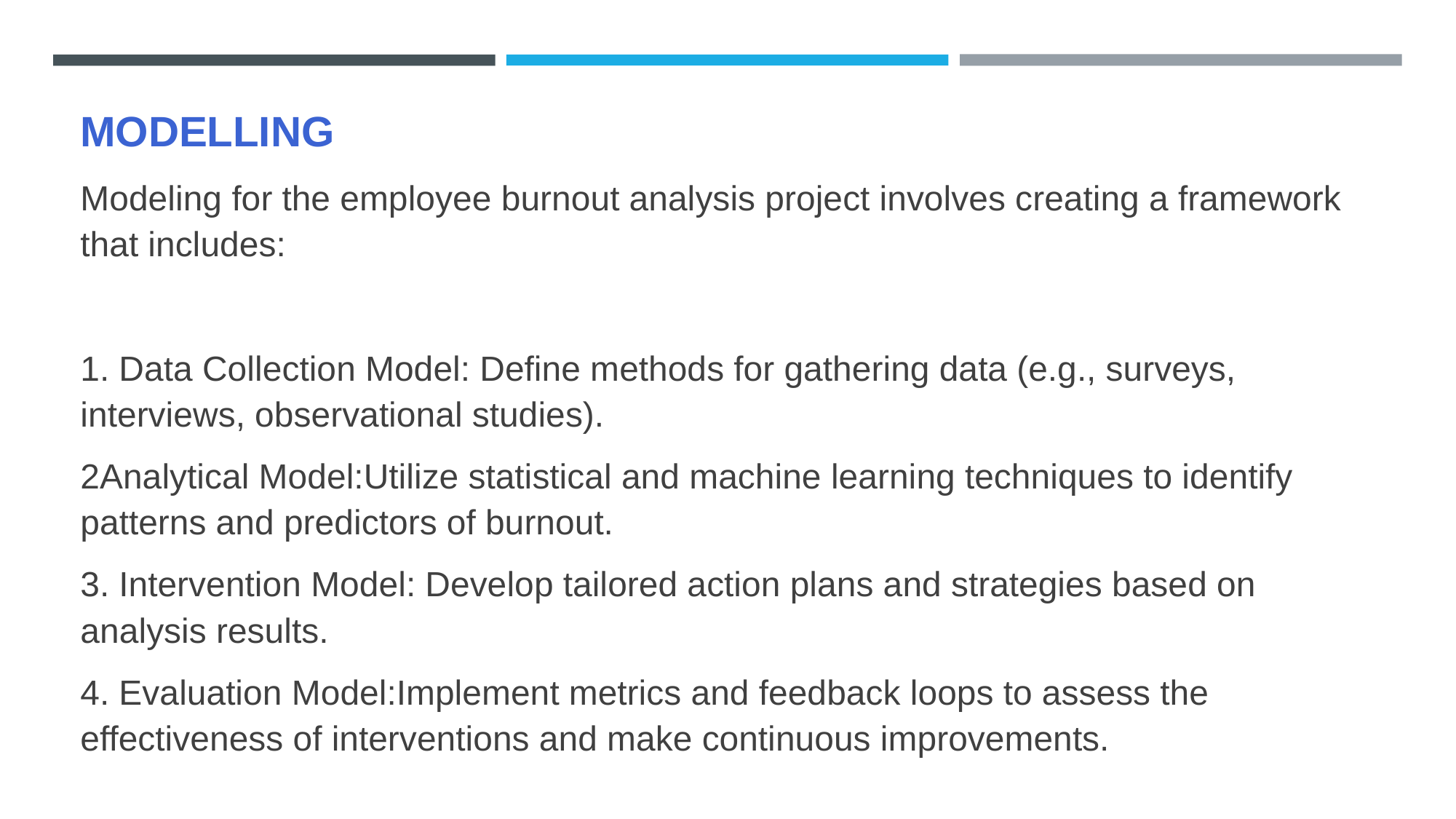

# MODELLING
Modeling for the employee burnout analysis project involves creating a framework that includes:

1. Data Collection Model: Define methods for gathering data (e.g., surveys, interviews, observational studies).
2Analytical Model:Utilize statistical and machine learning techniques to identify patterns and predictors of burnout.
3. Intervention Model: Develop tailored action plans and strategies based on analysis results.
4. Evaluation Model:Implement metrics and feedback loops to assess the effectiveness of interventions and make continuous improvements.